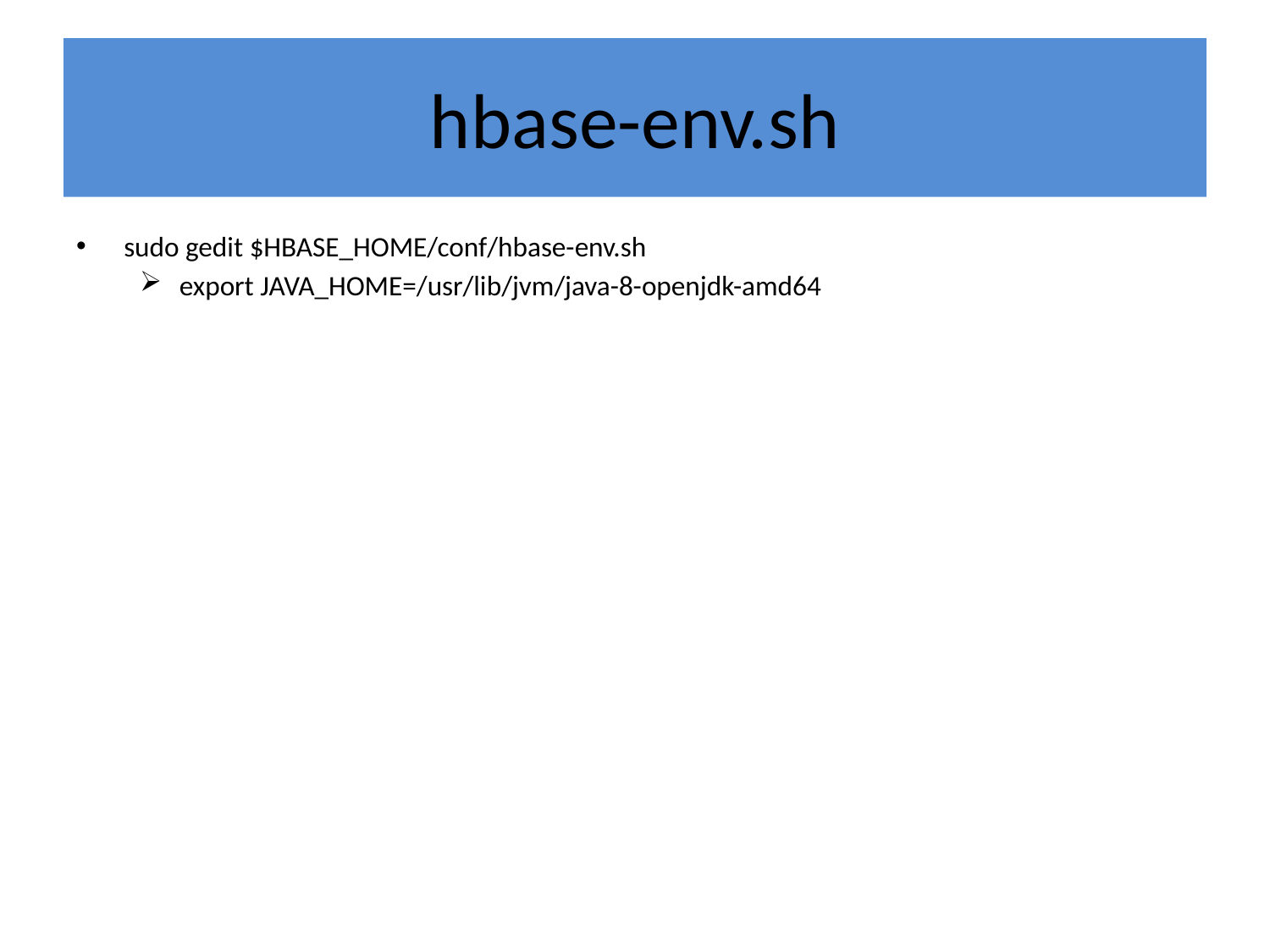

# hbase-env.sh
sudo gedit $HBASE_HOME/conf/hbase-env.sh
export JAVA_HOME=/usr/lib/jvm/java-8-openjdk-amd64